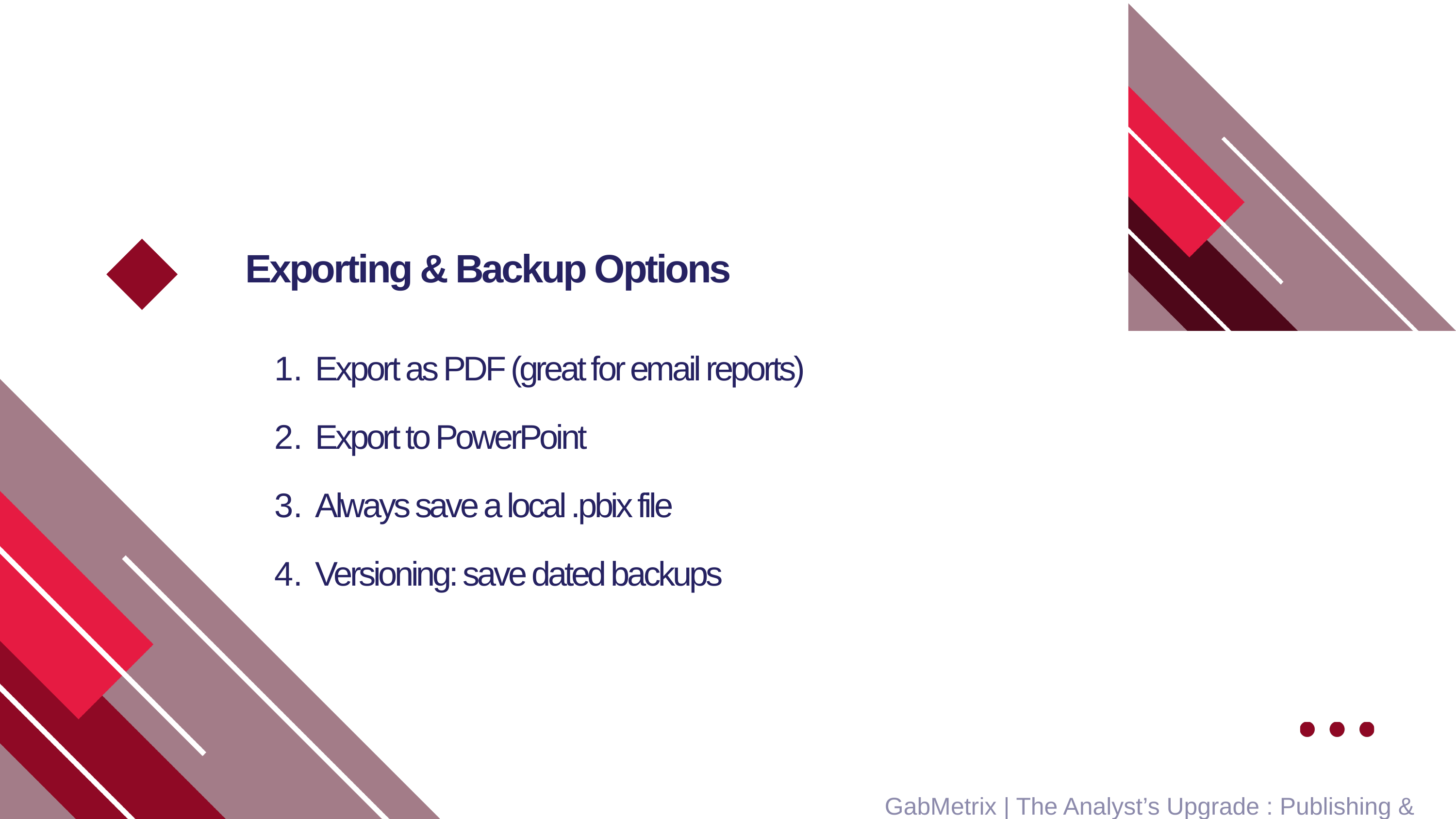

Exporting & Backup Options
Export as PDF (great for email reports)
Export to PowerPoint
Always save a local .pbix file
Versioning: save dated backups

GabMetrix | The Analyst’s Upgrade : Publishing & Sharing